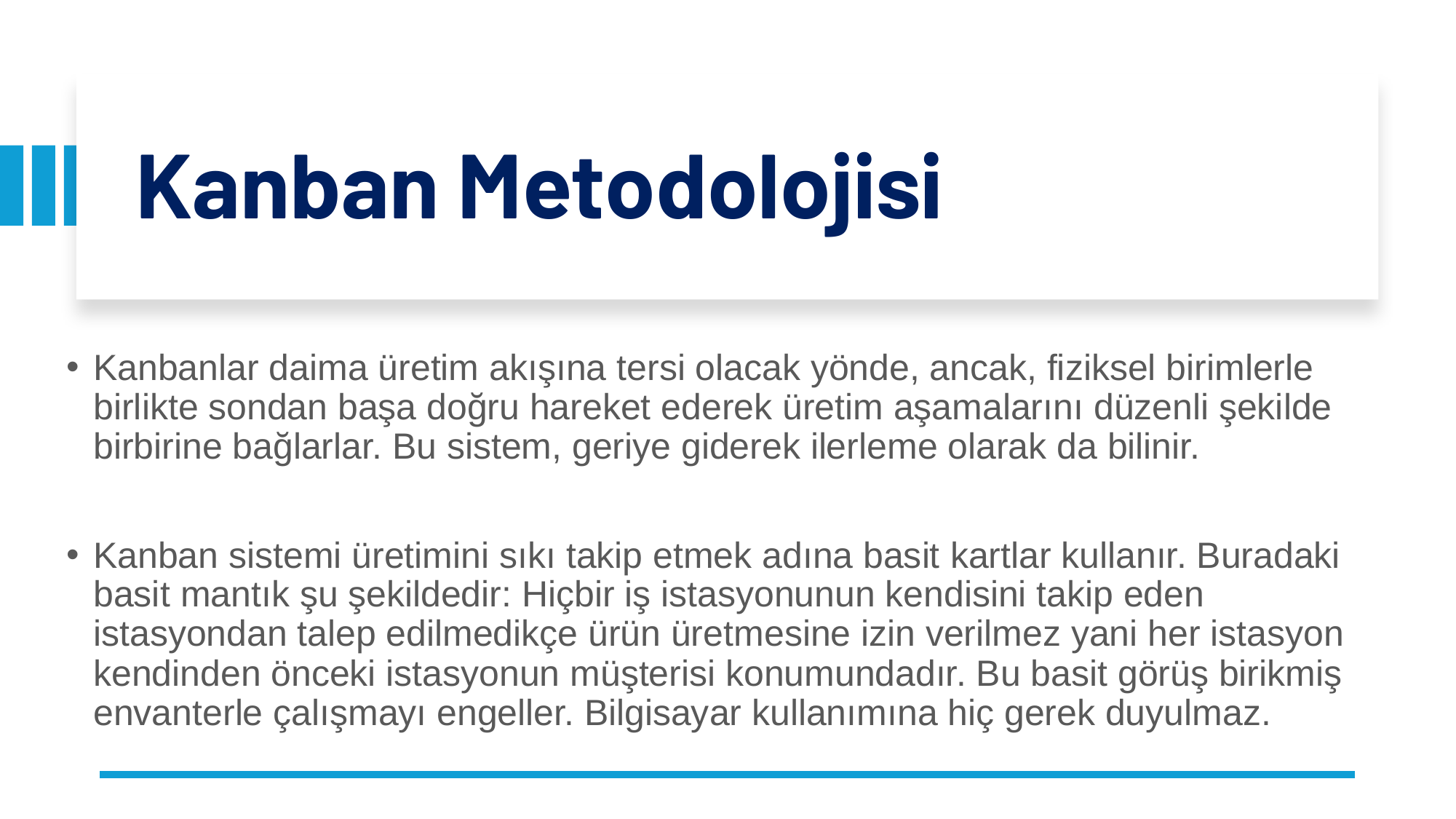

# Kanban Metodolojisi

Kanbanlar daima üretim akışına tersi olacak yönde, ancak, fiziksel birimlerle birlikte sondan başa doğru hareket ederek üretim aşamalarını düzenli şekilde birbirine bağlarlar. Bu sistem, geriye giderek ilerleme olarak da bilinir.

Kanban sistemi üretimini sıkı takip etmek adına basit kartlar kullanır. Buradaki basit mantık şu şekildedir: Hiçbir iş istasyonunun kendisini takip eden istasyondan talep edilmedikçe ürün üretmesine izin verilmez yani her istasyon kendinden önceki istasyonun müşterisi konumundadır. Bu basit görüş birikmiş envanterle çalışmayı engeller. Bilgisayar kullanımına hiç gerek duyulmaz.